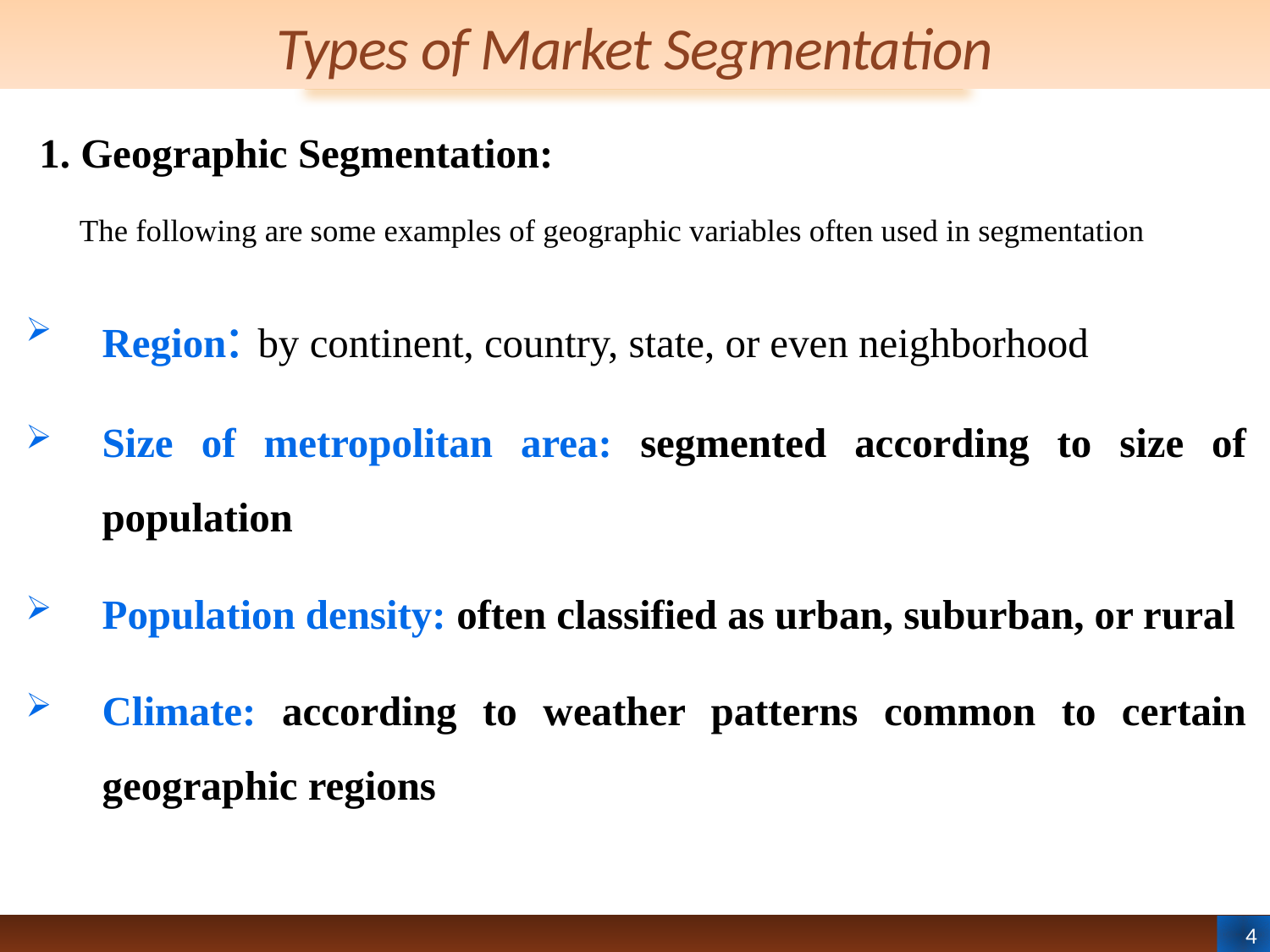

# Types of Market Segmentation
1. Geographic Segmentation:
The following are some examples of geographic variables often used in segmentation
Region: by continent, country, state, or even neighborhood
Size of metropolitan area: segmented according to size of population
Population density: often classified as urban, suburban, or rural
Climate: according to weather patterns common to certain geographic regions

4